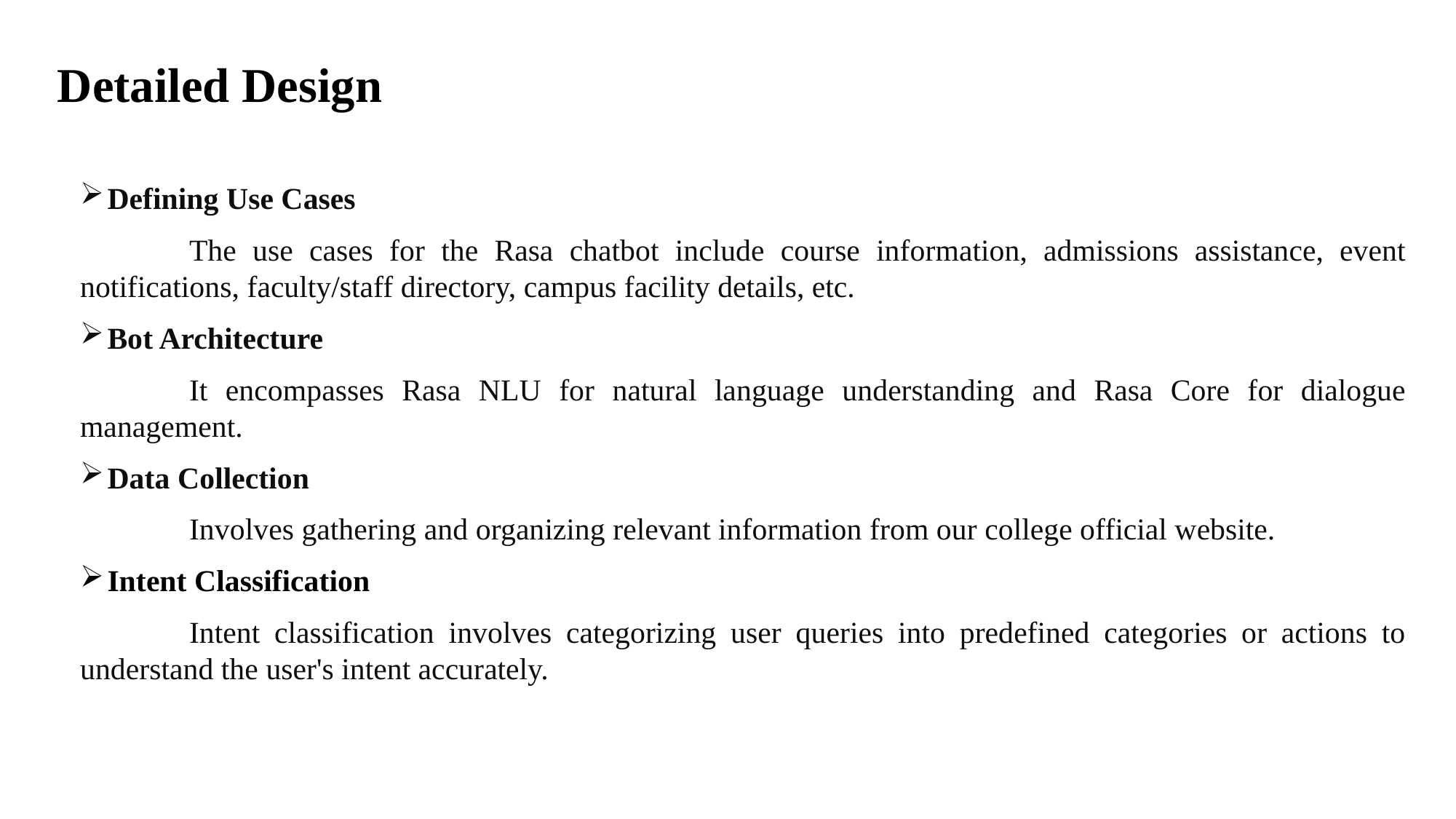

# Detailed Design
Defining Use Cases
	The use cases for the Rasa chatbot include course information, admissions assistance, event notifications, faculty/staff directory, campus facility details, etc.
Bot Architecture
	It encompasses Rasa NLU for natural language understanding and Rasa Core for dialogue management.
Data Collection
	Involves gathering and organizing relevant information from our college official website.
Intent Classification
	Intent classification involves categorizing user queries into predefined categories or actions to understand the user's intent accurately.